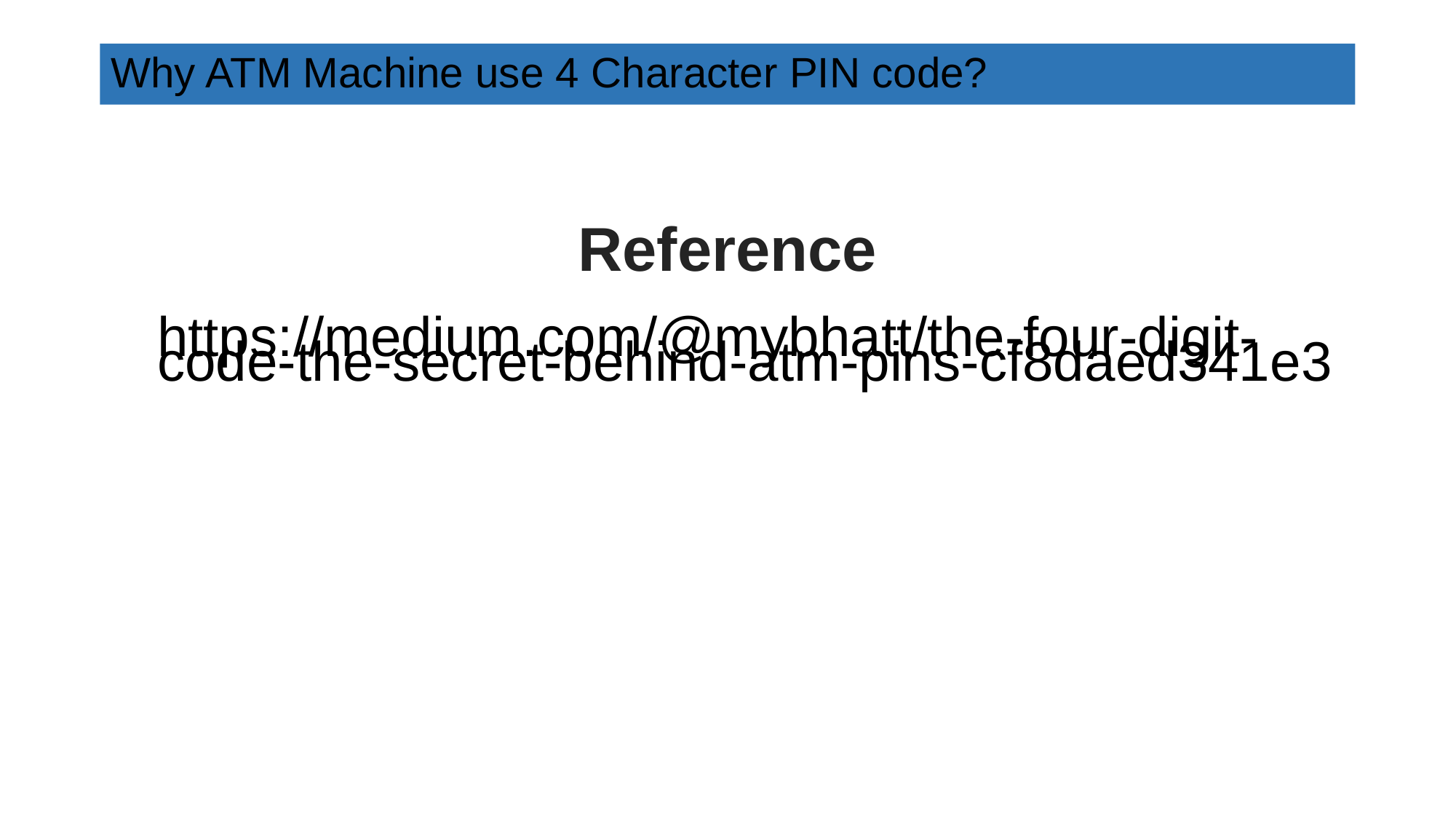

#
Why ATM Machine use 4 Character PIN code?

Reference
https://medium.com/@mybhatt/the-four-digit-code-the-secret-behind-atm-pins-cf8daed341e3